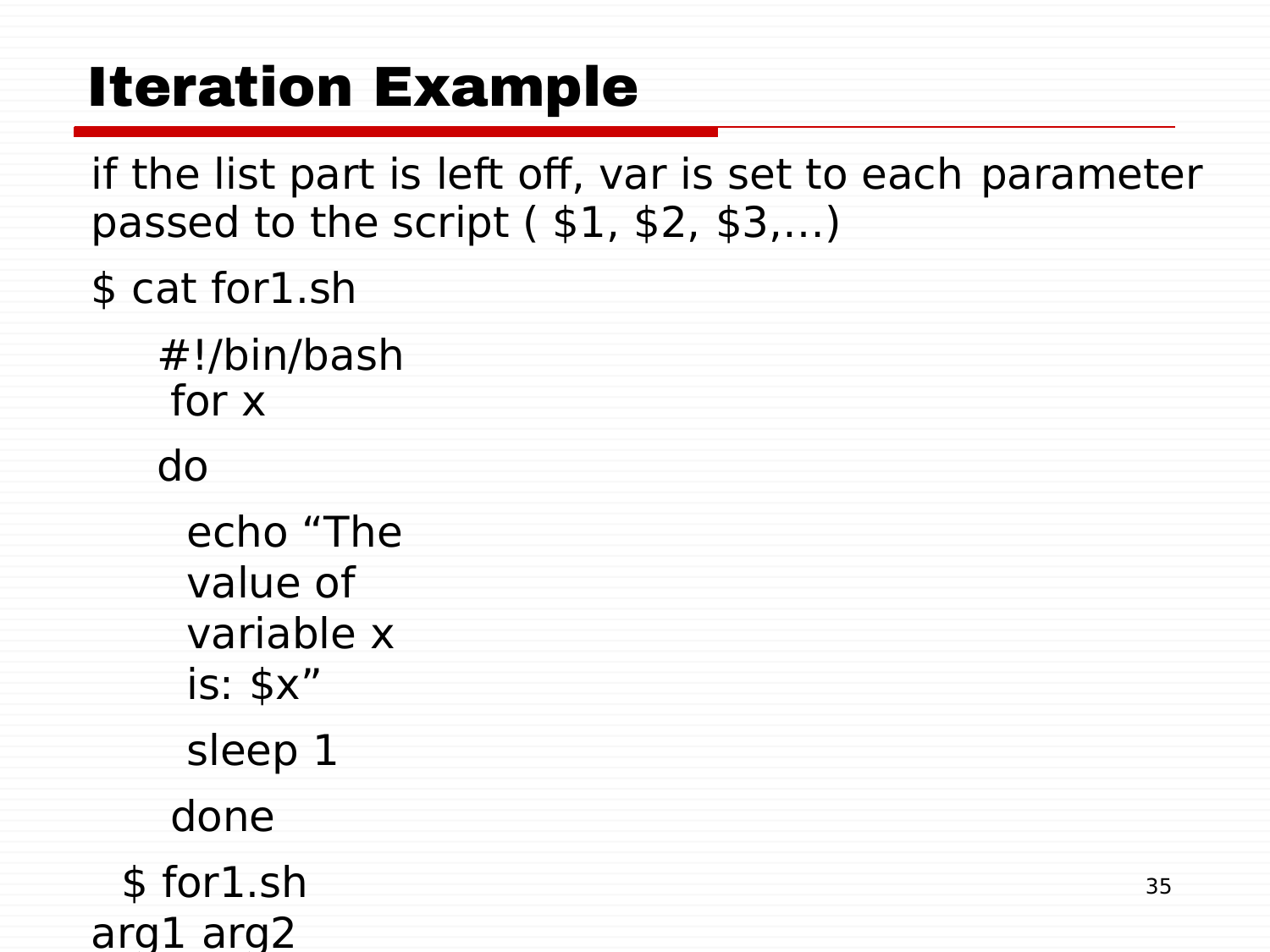

# Iteration Example

if the list part is left off, var is set to each parameter
passed to the script ( $1, $2, $3,…)
$ cat for1.sh
#!/bin/bash  for x
do
echo “The value of variable x is: $x”
sleep 1  done
$ for1.sh arg1 arg2
The value of variable x is: arg1
 	The value of variable x is: arg2
35